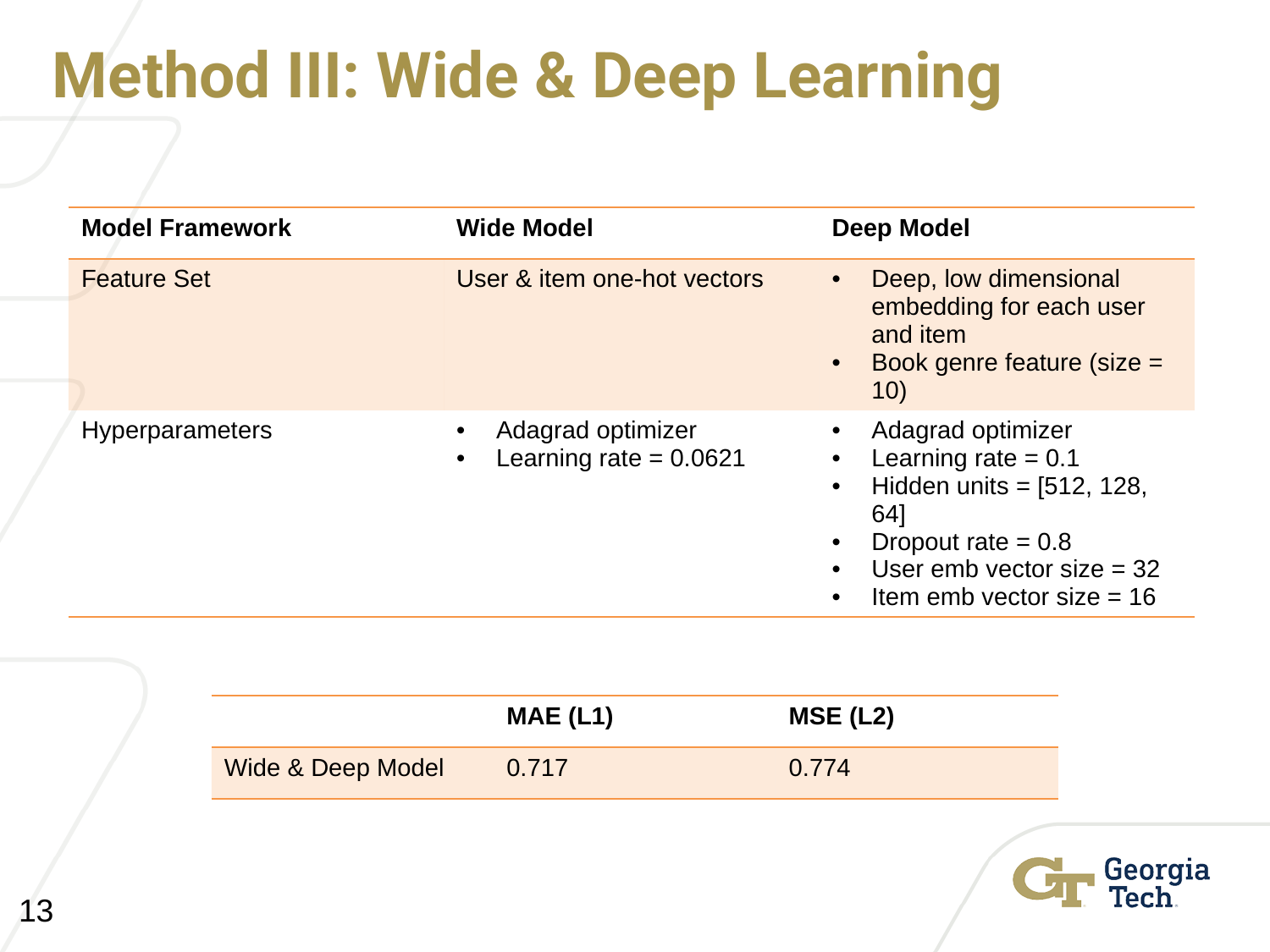

# Method III: Wide & Deep Learning
| Model Framework | Wide Model | Deep Model |
| --- | --- | --- |
| Feature Set | User & item one-hot vectors | Deep, low dimensional embedding for each user and item Book genre feature (size = 10) |
| Hyperparameters | Adagrad optimizer Learning rate = 0.0621 | Adagrad optimizer Learning rate = 0.1 Hidden units = [512, 128, 64] Dropout rate = 0.8 User emb vector size = 32 Item emb vector size = 16 |
|  | MAE (L1) | MSE (L2) |
| --- | --- | --- |
| Wide & Deep Model | 0.717 | 0.774 |
13